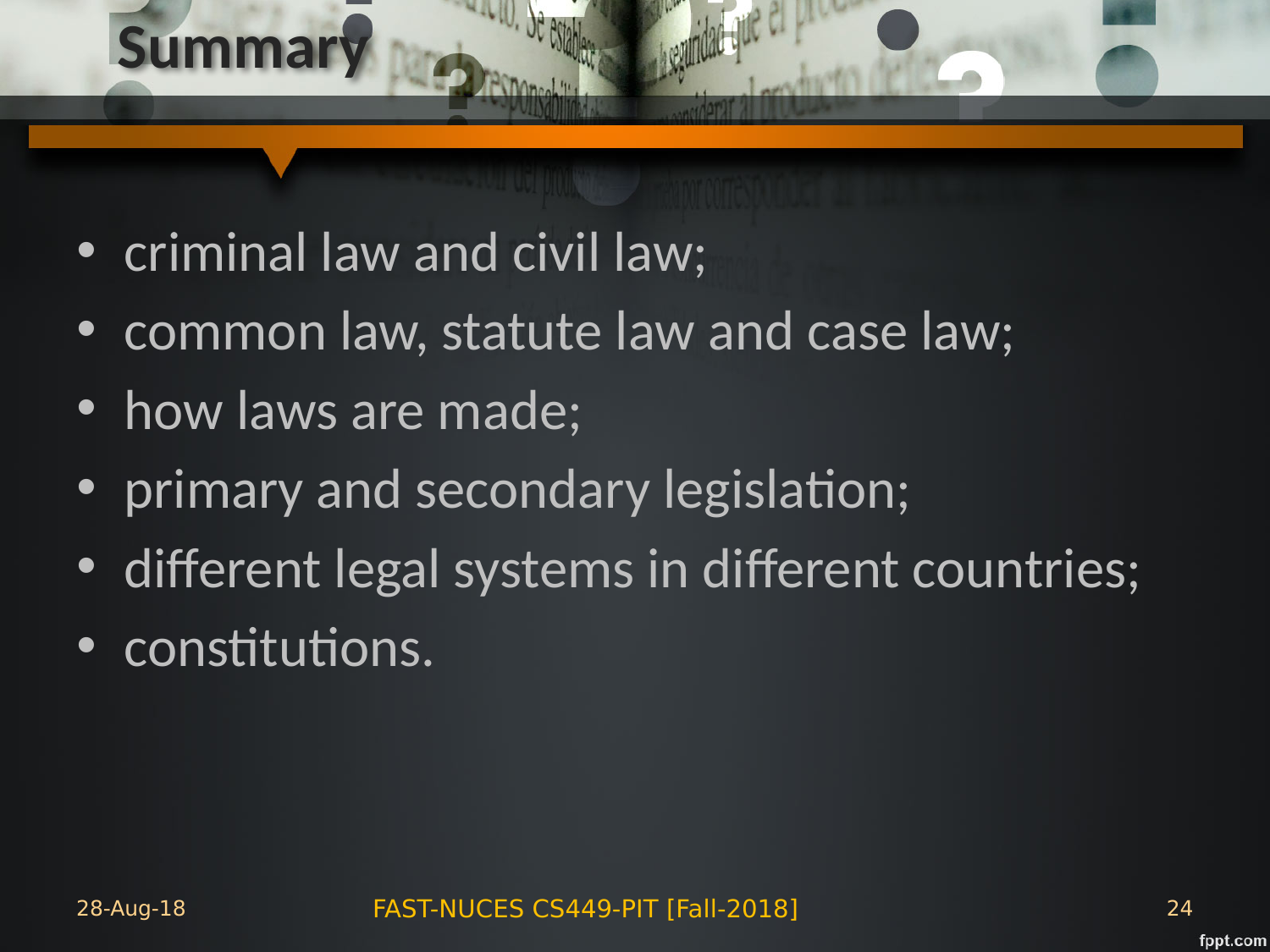

# Summary
criminal law and civil law;
common law, statute law and case law;
how laws are made;
primary and secondary legislation;
different legal systems in different countries;
constitutions.
28-Aug-18
FAST-NUCES CS449-PIT [Fall-2018]
24